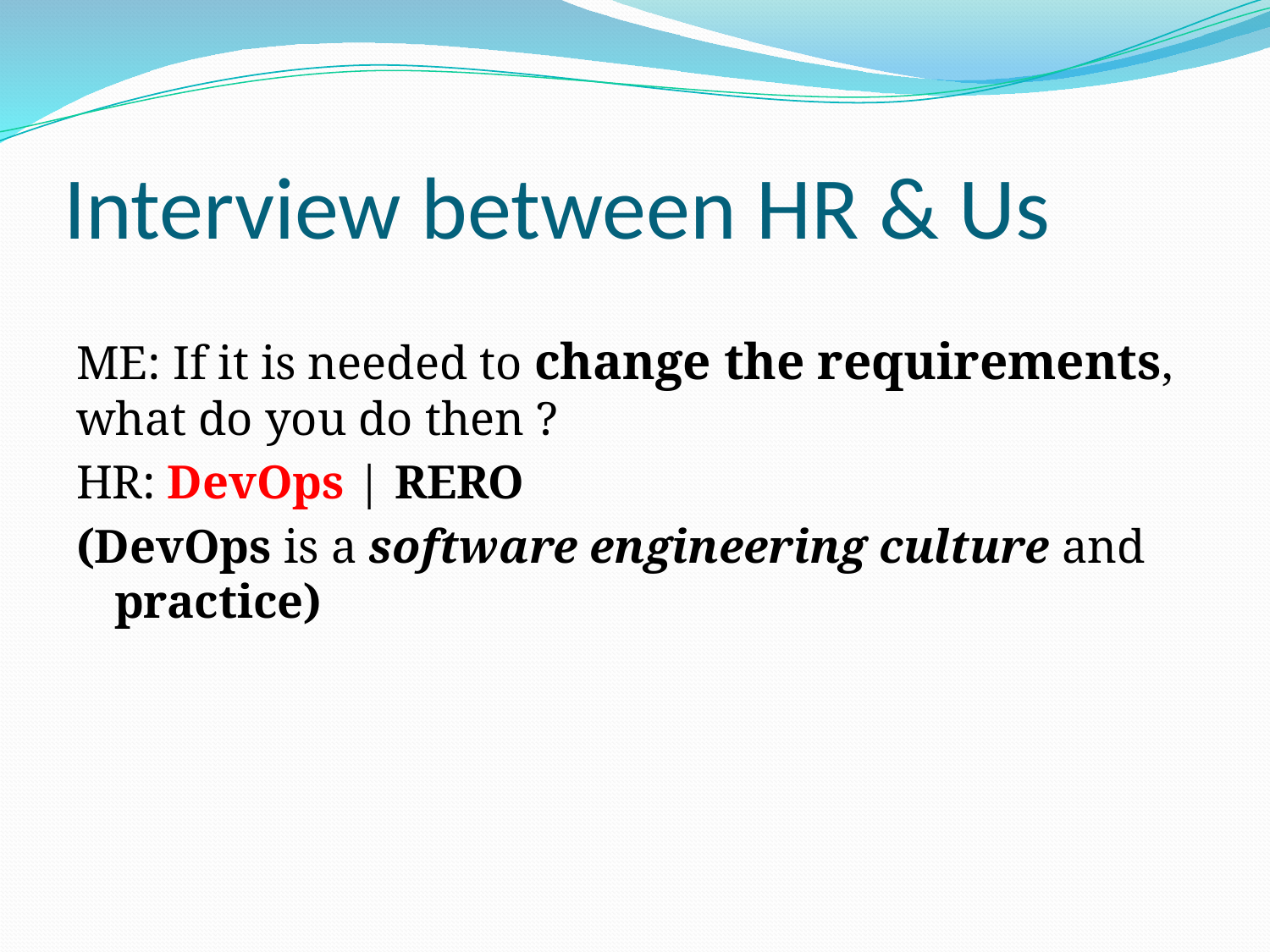

# Interview between HR & Us

ME: If it is needed to change the requirements, what do you do then ?
HR: DevOps | RERO
(DevOps is a software engineering culture and practice)